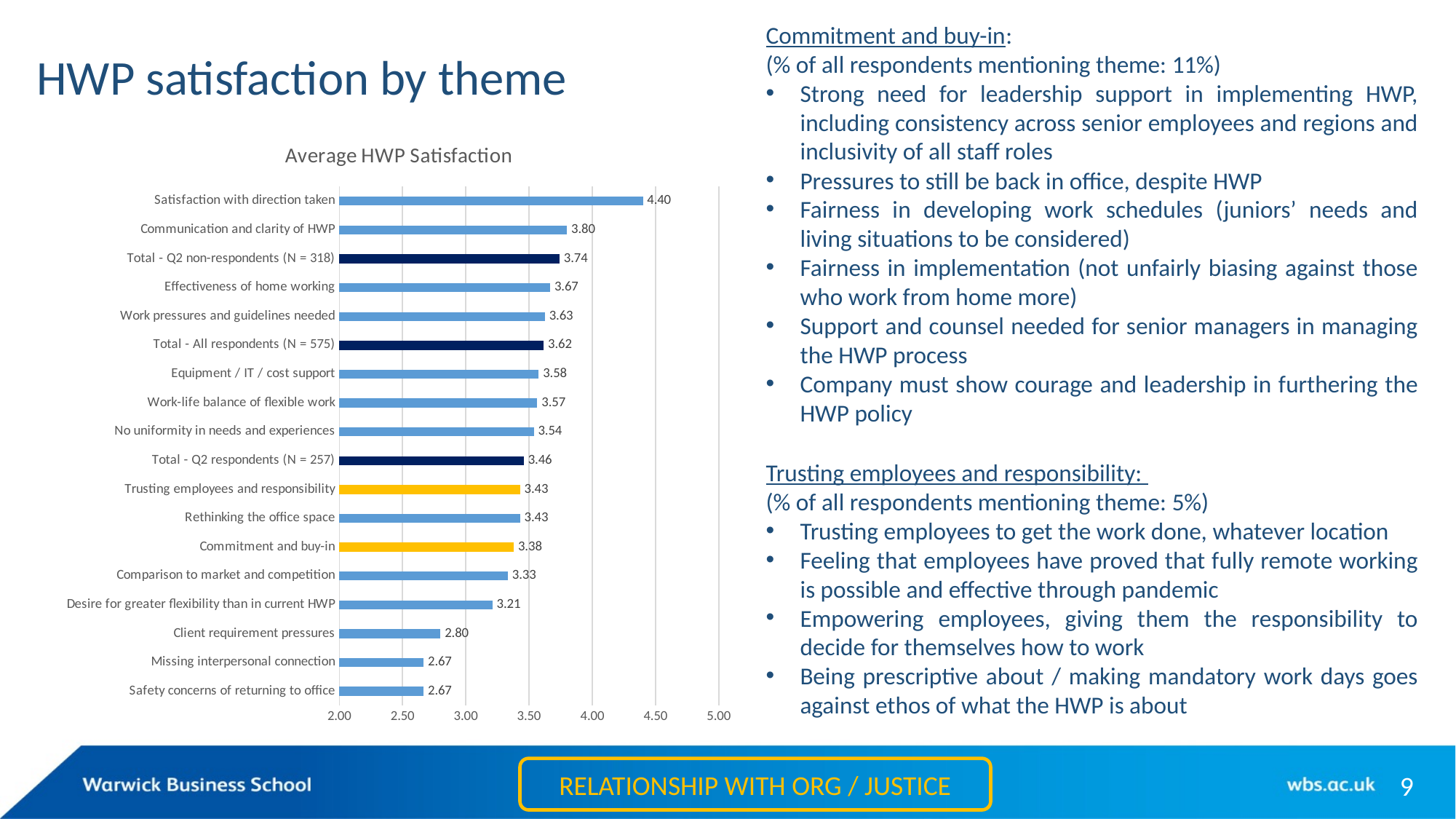

HWP satisfaction by theme
Commitment and buy-in:
(% of all respondents mentioning theme: 11%)
Strong need for leadership support in implementing HWP, including consistency across senior employees and regions and inclusivity of all staff roles
Pressures to still be back in office, despite HWP
Fairness in developing work schedules (juniors’ needs and living situations to be considered)
Fairness in implementation (not unfairly biasing against those who work from home more)
Support and counsel needed for senior managers in managing the HWP process
Company must show courage and leadership in furthering the HWP policy

### Chart:

| Category | Average HWP Satisfaction |
|---|---|
| Safety concerns of returning to office | 2.6666666666666665 |
| Missing interpersonal connection | 2.6666666666666665 |
| Client requirement pressures | 2.8 |
| Desire for greater flexibility than in current HWP | 3.2110091743119265 |
| Comparison to market and competition | 3.3333333333333335 |
| Commitment and buy-in | 3.3793103448275863 |
| Rethinking the office space | 3.4285714285714284 |
| Trusting employees and responsibility | 3.4285714285714284 |
| Total - Q2 respondents (N = 257) | 3.4591439688715955 |
| No uniformity in needs and experiences | 3.5384615384615383 |
| Work-life balance of flexible work | 3.5652173913043477 |
| Equipment / IT / cost support | 3.5757575757575757 |
| Total - All respondents (N = 575) | 3.6156521739130434 |
| Work pressures and guidelines needed | 3.625 |
| Effectiveness of home working | 3.6666666666666665 |
| Total - Q2 non-respondents (N = 318) | 3.742138364779874 |
| Communication and clarity of HWP | 3.8 |
| Satisfaction with direction taken | 4.4 |
Trusting employees and responsibility:
(% of all respondents mentioning theme: 5%)
Trusting employees to get the work done, whatever location
Feeling that employees have proved that fully remote working is possible and effective through pandemic
Empowering employees, giving them the responsibility to decide for themselves how to work
Being prescriptive about / making mandatory work days goes against ethos of what the HWP is about
RELATIONSHIP WITH ORG / JUSTICE
9